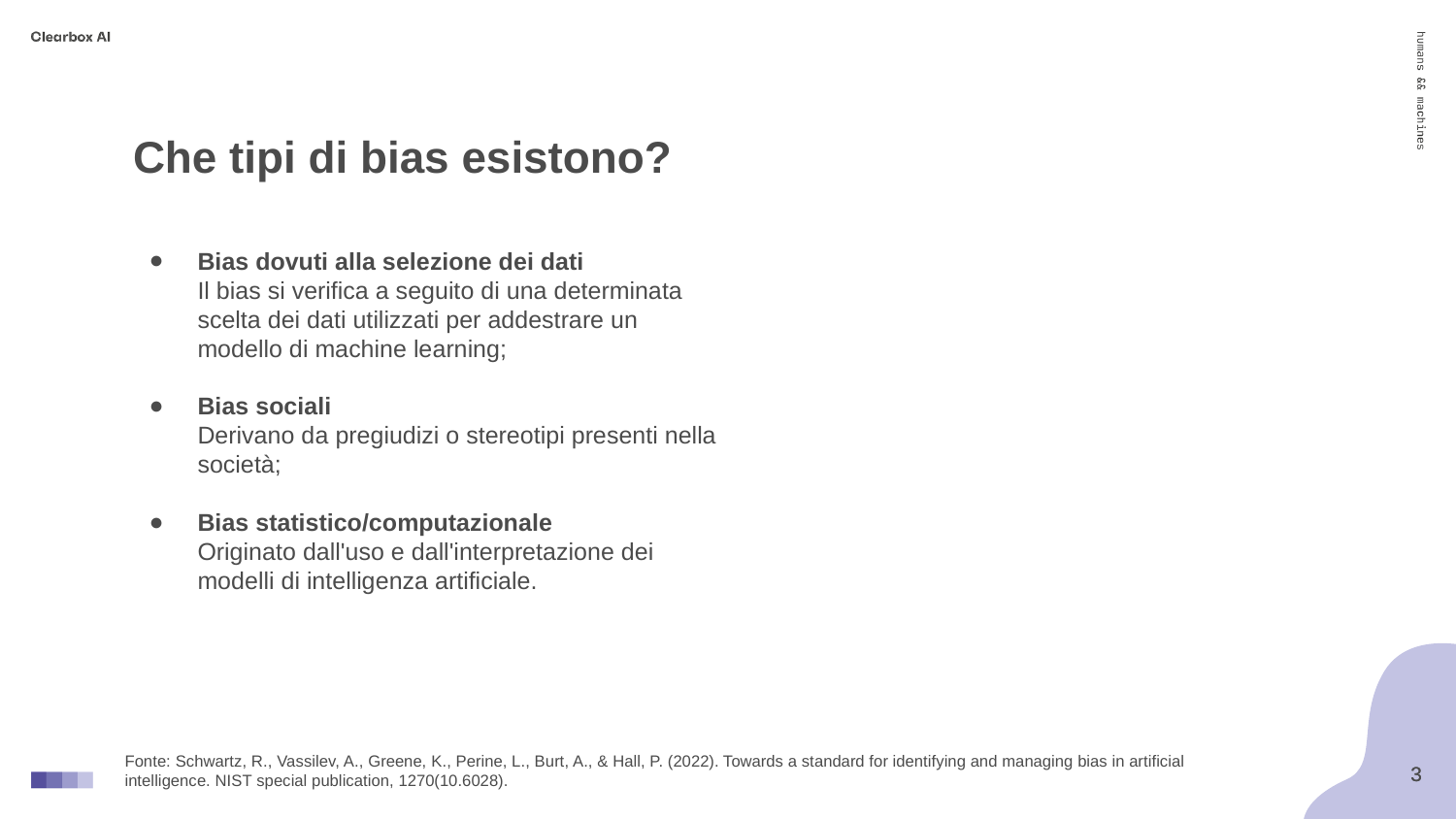

Che tipi di bias esistono?
Bias dovuti alla selezione dei dati
Il bias si verifica a seguito di una determinata scelta dei dati utilizzati per addestrare un modello di machine learning;

Bias sociali
Derivano da pregiudizi o stereotipi presenti nella società;

Bias statistico/computazionale
Originato dall'uso e dall'interpretazione dei modelli di intelligenza artificiale.
Fonte: Schwartz, R., Vassilev, A., Greene, K., Perine, L., Burt, A., & Hall, P. (2022). Towards a standard for identifying and managing bias in artificial intelligence. NIST special publication, 1270(10.6028).
3
3